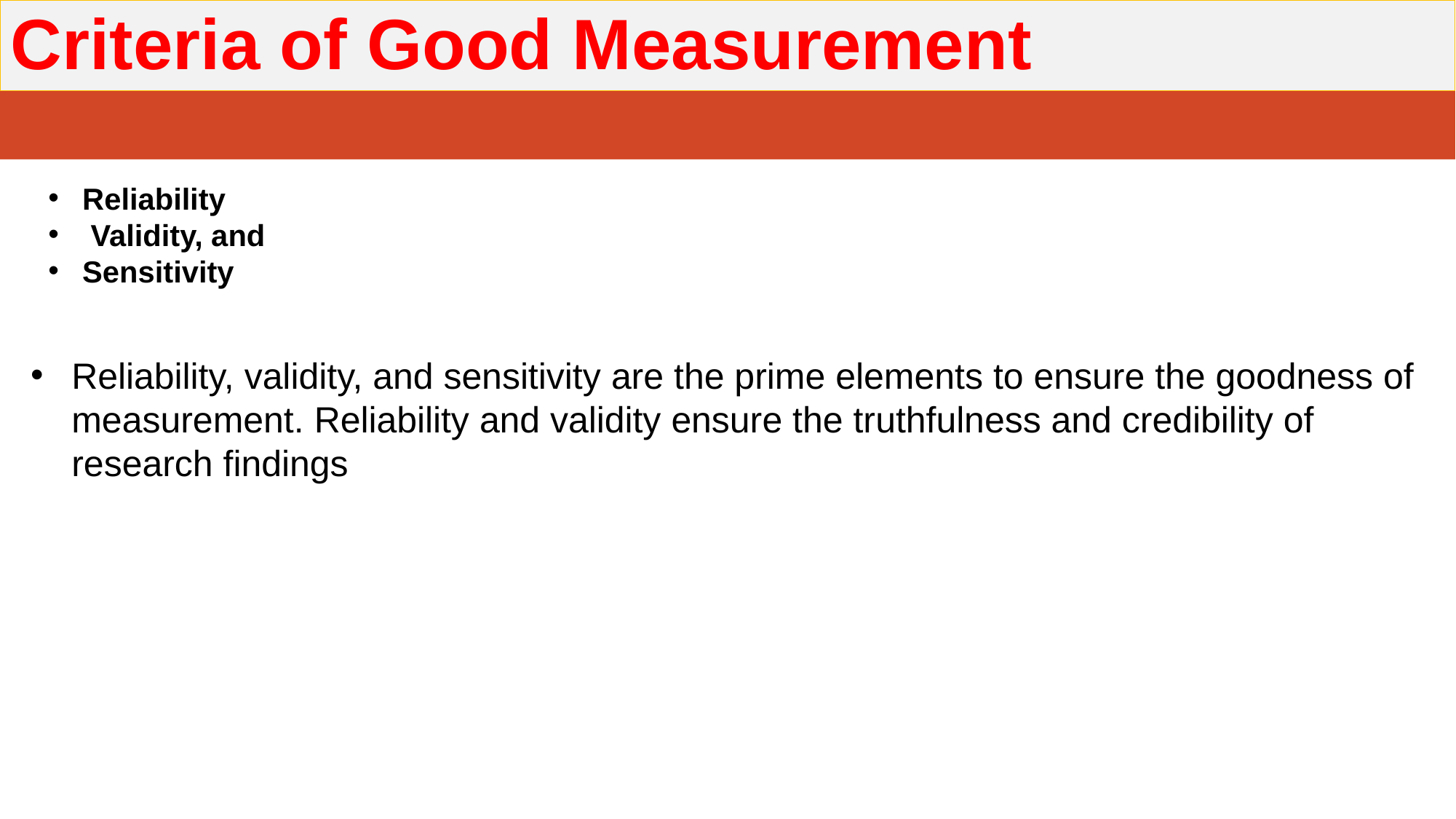

# Criteria of Good Measurement
Reliability
 Validity, and
Sensitivity
Reliability, validity, and sensitivity are the prime elements to ensure the goodness of measurement. Reliability and validity ensure the truthfulness and credibility of research findings